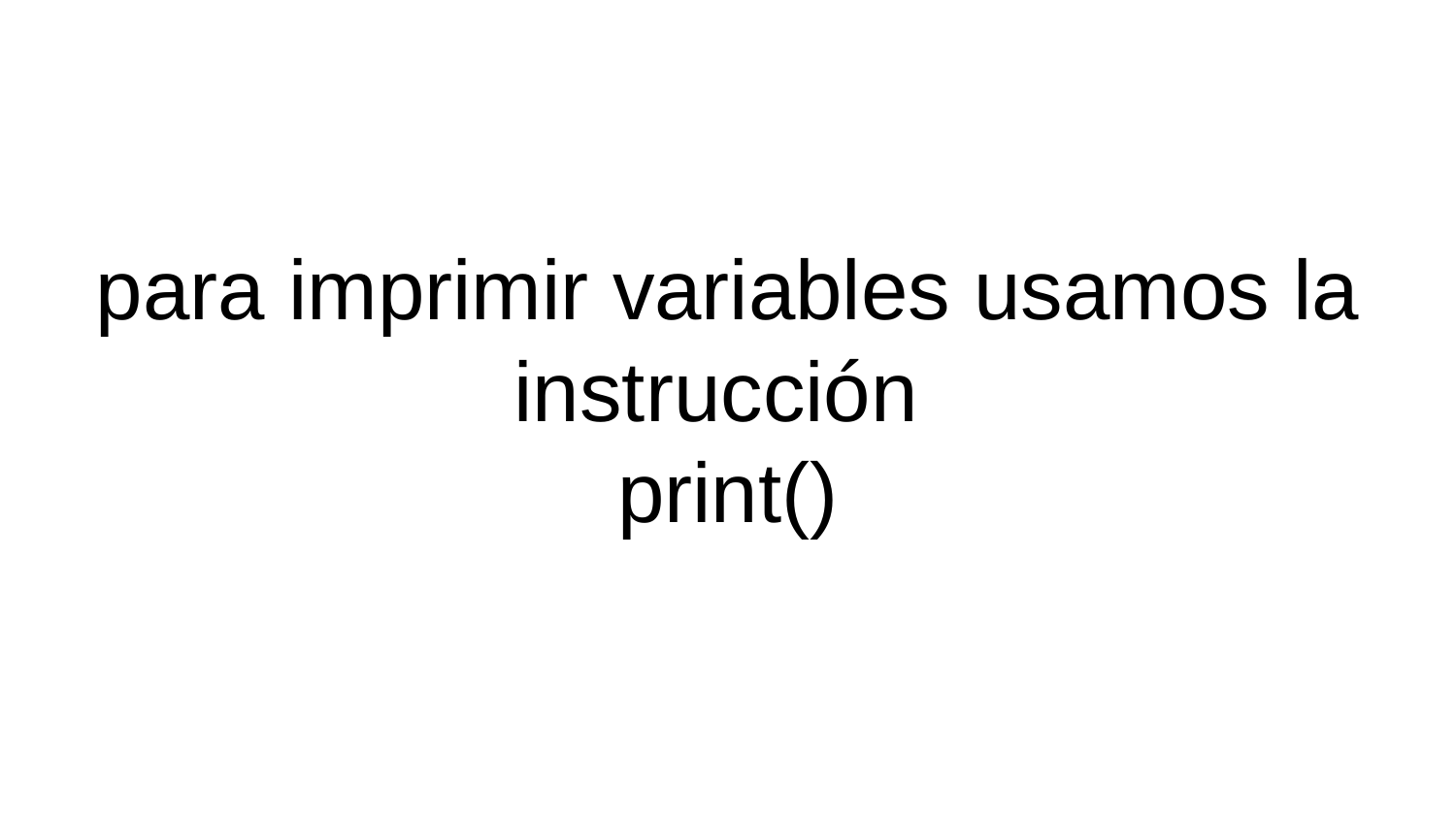

# para imprimir variables usamos la instrucción
print()